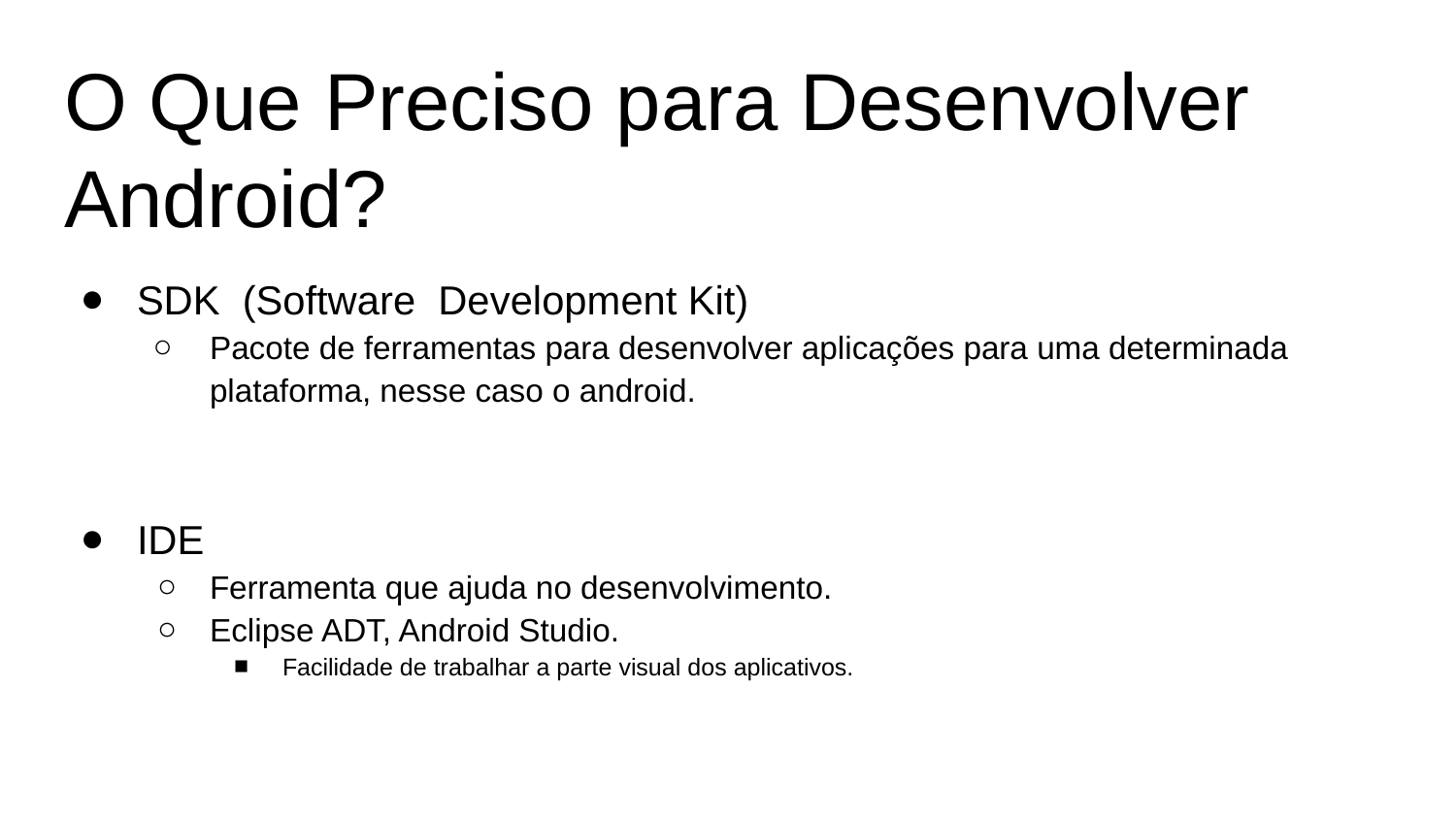

# O Que Preciso para Desenvolver Android?
SDK  (Software  Development Kit)
Pacote de ferramentas para desenvolver aplicações para uma determinada plataforma, nesse caso o android.

IDE
Ferramenta que ajuda no desenvolvimento.
Eclipse ADT, Android Studio.
Facilidade de trabalhar a parte visual dos aplicativos.